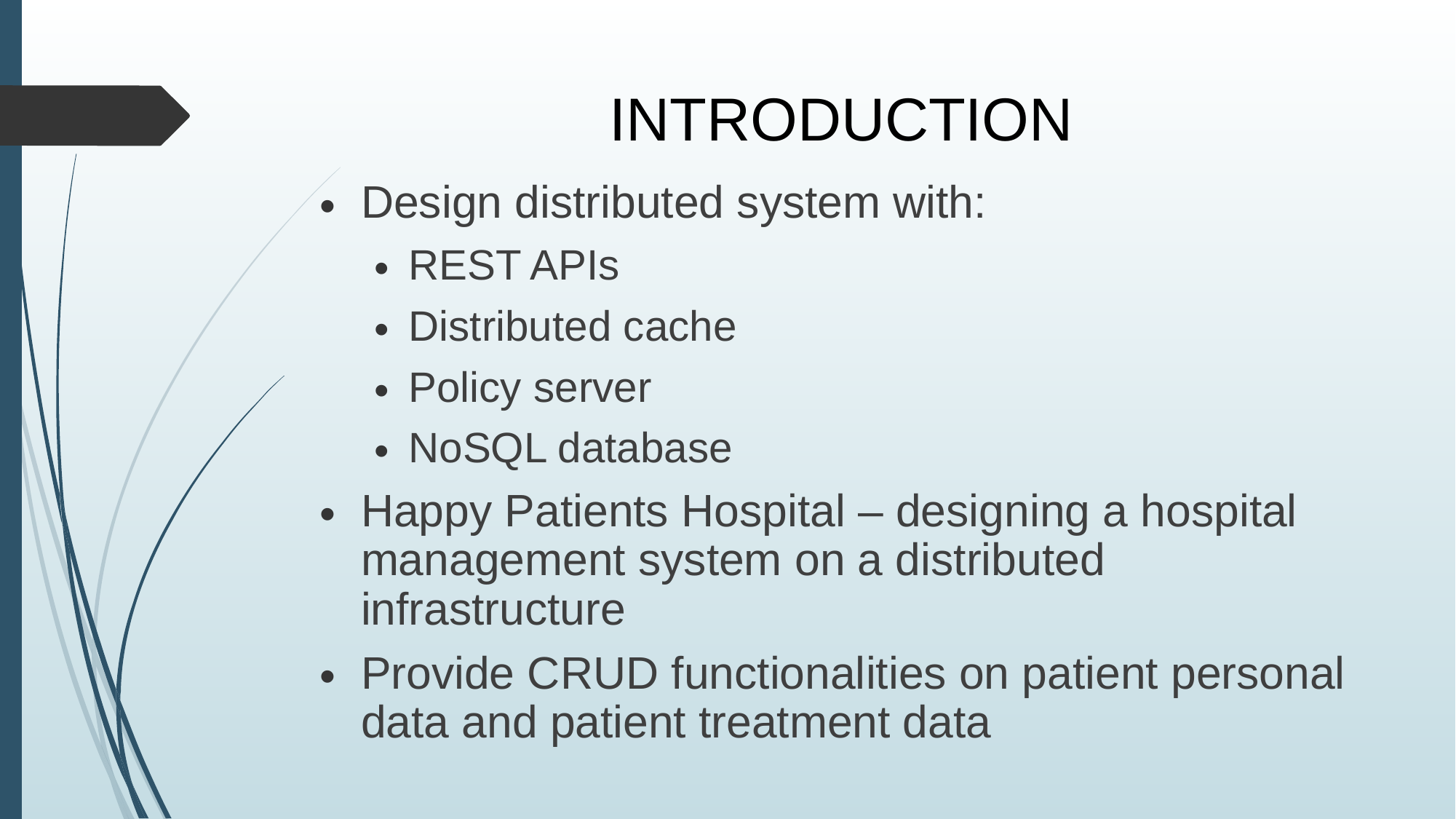

# INTRODUCTION
Design distributed system with:
REST APIs
Distributed cache
Policy server
NoSQL database
Happy Patients Hospital – designing a hospital management system on a distributed infrastructure
Provide CRUD functionalities on patient personal data and patient treatment data